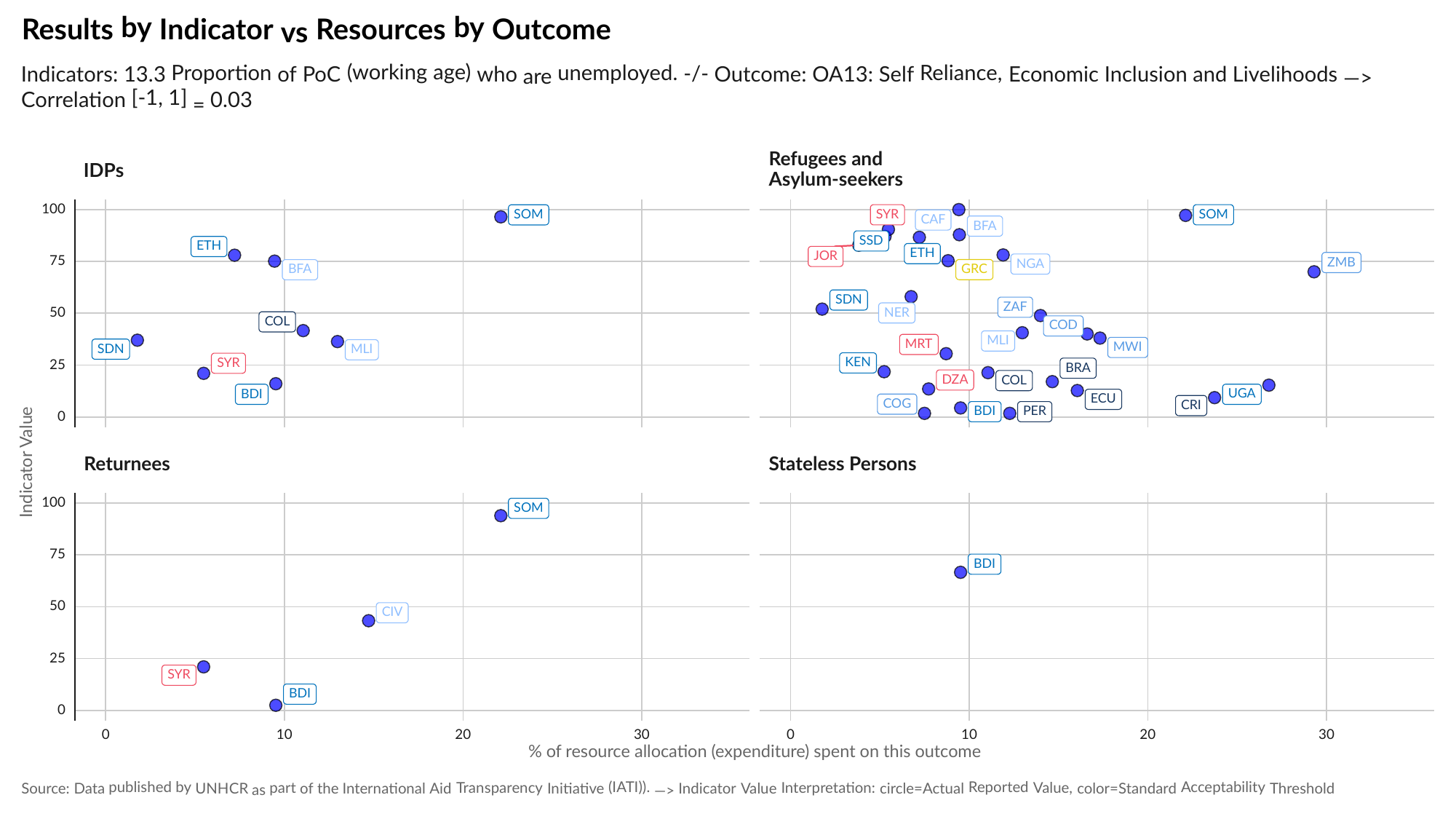

by
by
Results
Indicator
Outcome
Resources
vs
(working
age)
unemployed.
Proportion
Reliance,
-/-
Indicators:
Self
Inclusion
and
Livelihoods
who
Economic
of
13.3
PoC
Outcome:
OA13:
are
—>
[-1,
1]
Correlation
0.03
=
Refugees and
IDPs
Asylum-seekers

100

SYR
SOM
SOM

CAF

BFA

SSD

ETH

ETH
JOR

75
ZMB
NGA

GRC
BFA

SDN

ZAF

50
NER

COL
COD

MLI

MRT
MWI
SDN
MLI

KEN
SYR
25
BRA

DZA

COL

UGA
BDI

ECU

COG
CRI

BDI
PER

0

Indicator Value
Stateless Persons
Returnees

100

SOM

75

BDI

50

CIV

25

SYR

BDI

0

30
30
0
10
20
0
10
20
% of resource allocation (expenditure) spent on this outcome
(IATI)).
published
by
Reported
Acceptability
Interpretation:
Transparency
Value,
part
the
International
Indicator
Value
circle=Actual
color=Standard
Threshold
Aid
Initiative
of
UNHCR
Source:
Data
as
—>